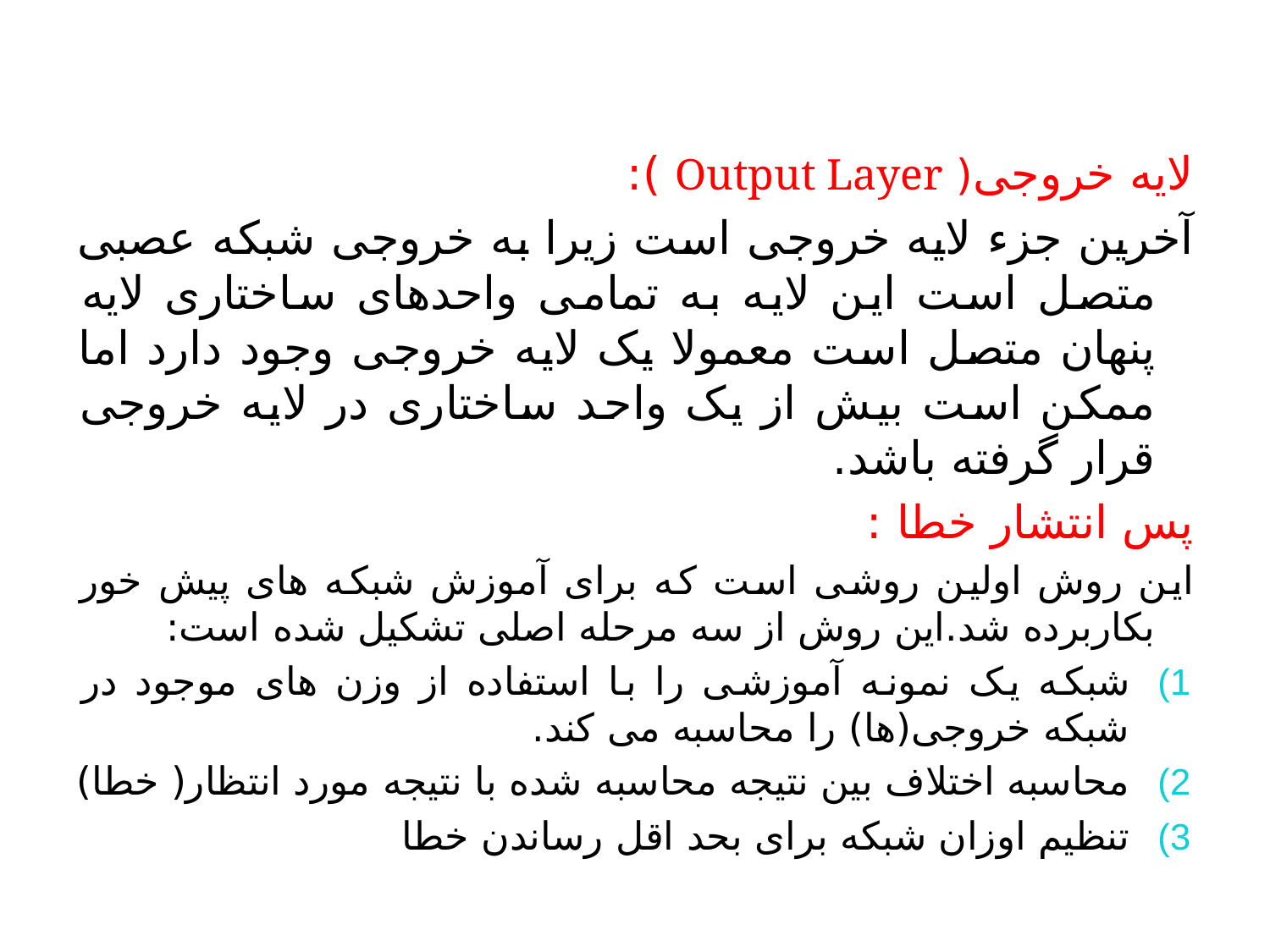

لایه خروجی( Output Layer ):
آخرین جزء لایه خروجی است زیرا به خروجی شبکه عصبی متصل است این لایه به تمامی واحدهای ساختاری لایه پنهان متصل است معمولا یک لایه خروجی وجود دارد اما ممکن است بیش از یک واحد ساختاری در لایه خروجی قرار گرفته باشد.
پس انتشار خطا :
این روش اولین روشی است که برای آموزش شبکه های پیش خور بکاربرده شد.این روش از سه مرحله اصلی تشکیل شده است:
شبکه یک نمونه آموزشی را با استفاده از وزن های موجود در شبکه خروجی(ها) را محاسبه می کند.
محاسبه اختلاف بین نتیجه محاسبه شده با نتیجه مورد انتظار( خطا)
تنظیم اوزان شبکه برای بحد اقل رساندن خطا